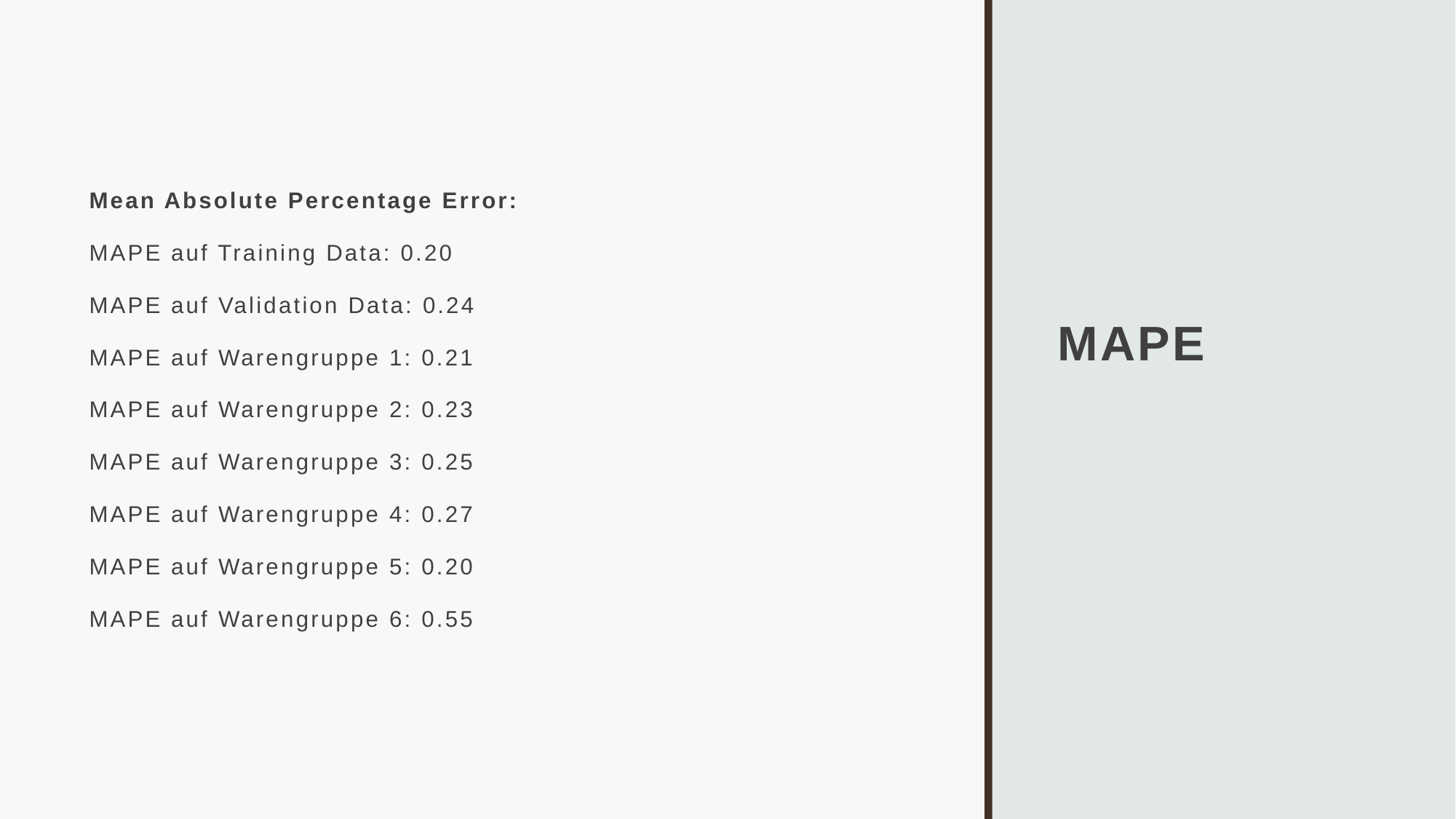

Mean Absolute Percentage Error:
MAPE auf Training Data: 0.20
MAPE auf Validation Data: 0.24
MAPE auf Warengruppe 1: 0.21
MAPE auf Warengruppe 2: 0.23
MAPE auf Warengruppe 3: 0.25
MAPE auf Warengruppe 4: 0.27
MAPE auf Warengruppe 5: 0.20
MAPE auf Warengruppe 6: 0.55
# MAPE